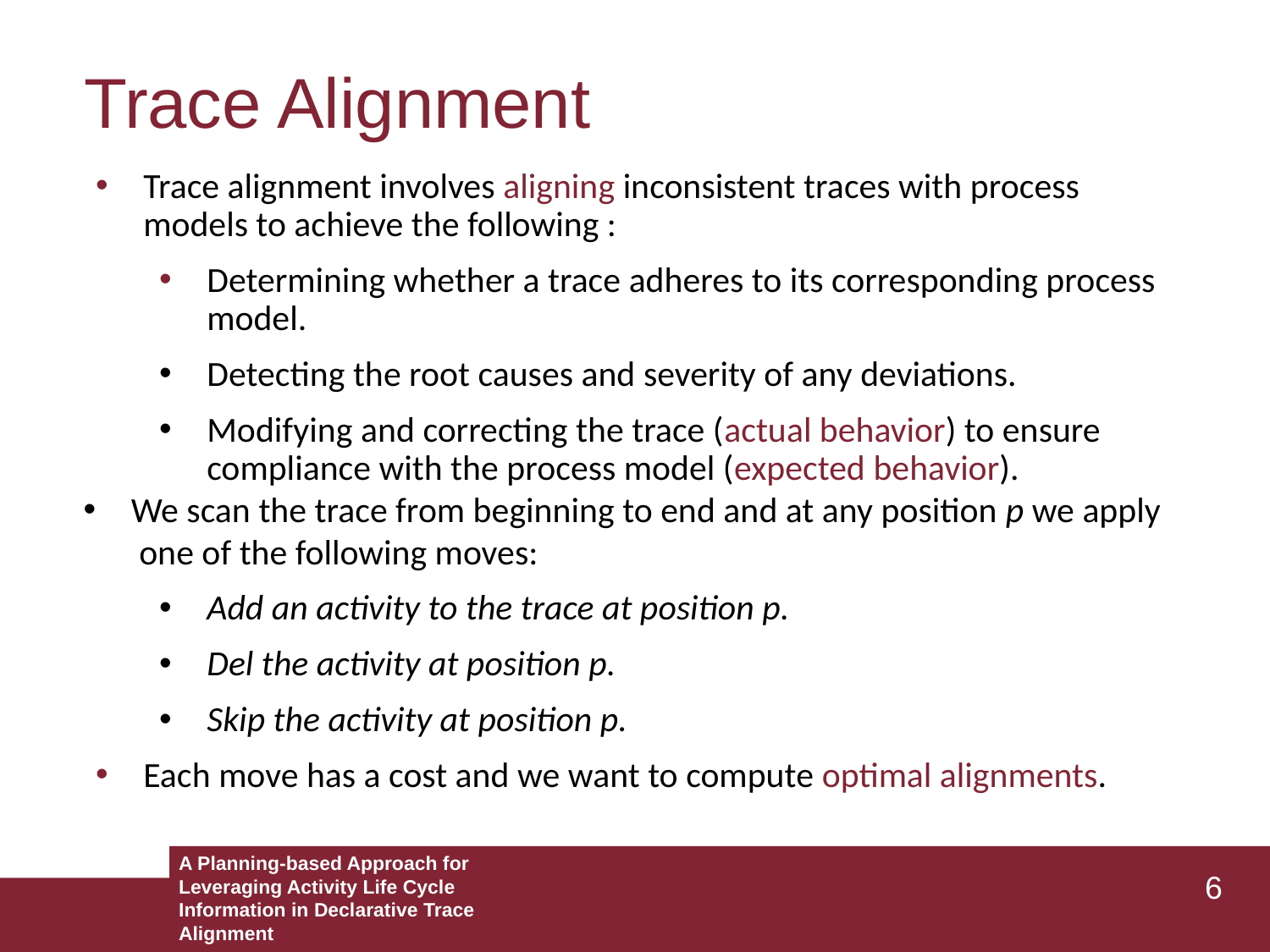

Trace Alignment
Trace alignment involves aligning inconsistent traces with process models to achieve the following :
Determining whether a trace adheres to its corresponding process model.
Detecting the root causes and severity of any deviations.
Modifying and correcting the trace (actual behavior) to ensure compliance with the process model (expected behavior).
We scan the trace from beginning to end and at any position p we apply     one of the following moves:
Add an activity to the trace at position p.
Del the activity at position p.
Skip the activity at position p.
Each move has a cost and we want to compute optimal alignments.

A Planning-based Approach for Leveraging Activity Life Cycle Information in Declarative Trace Alignment

6